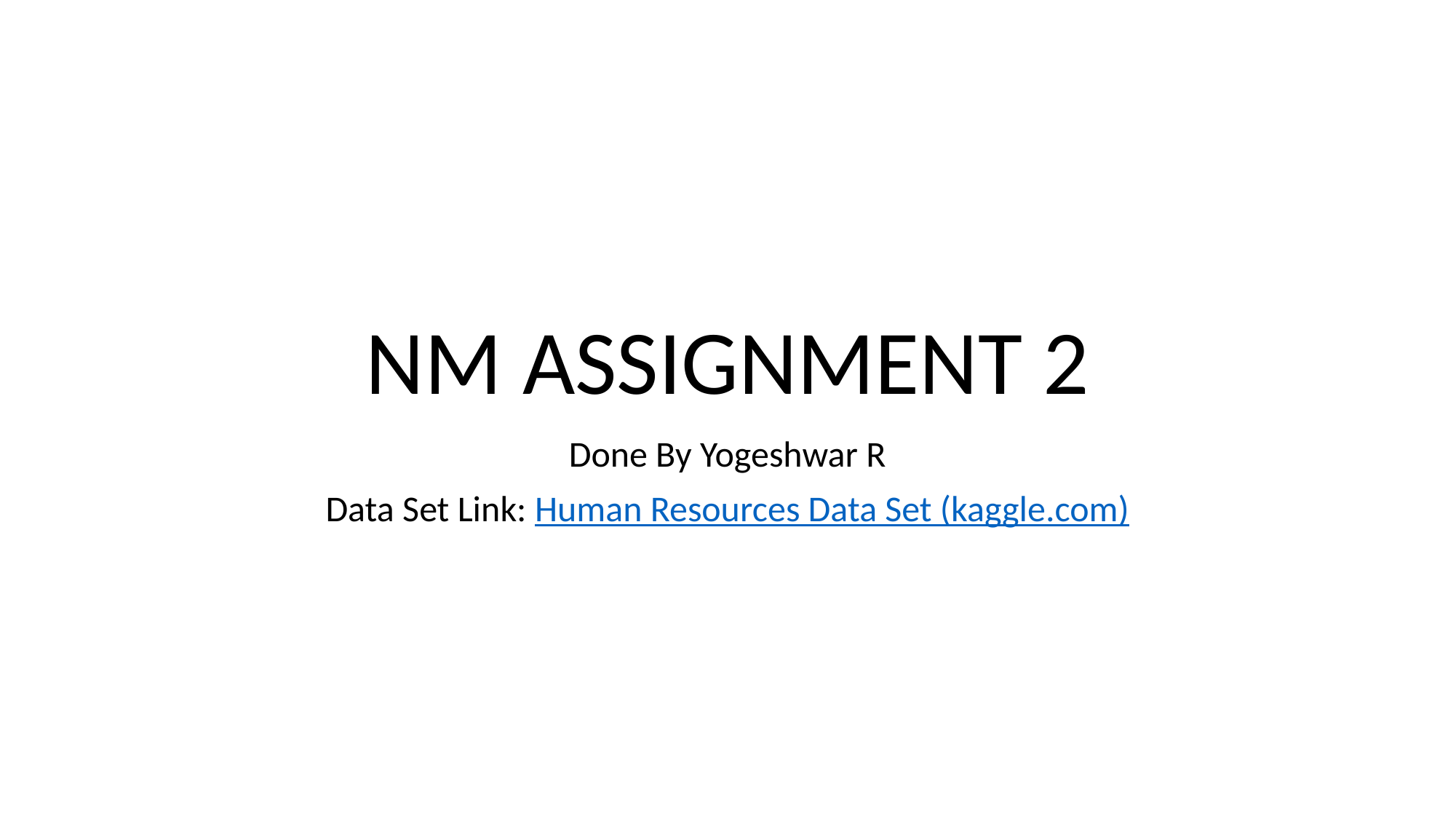

# NM ASSIGNMENT 2
Done By Yogeshwar R
Data Set Link: Human Resources Data Set (kaggle.com)